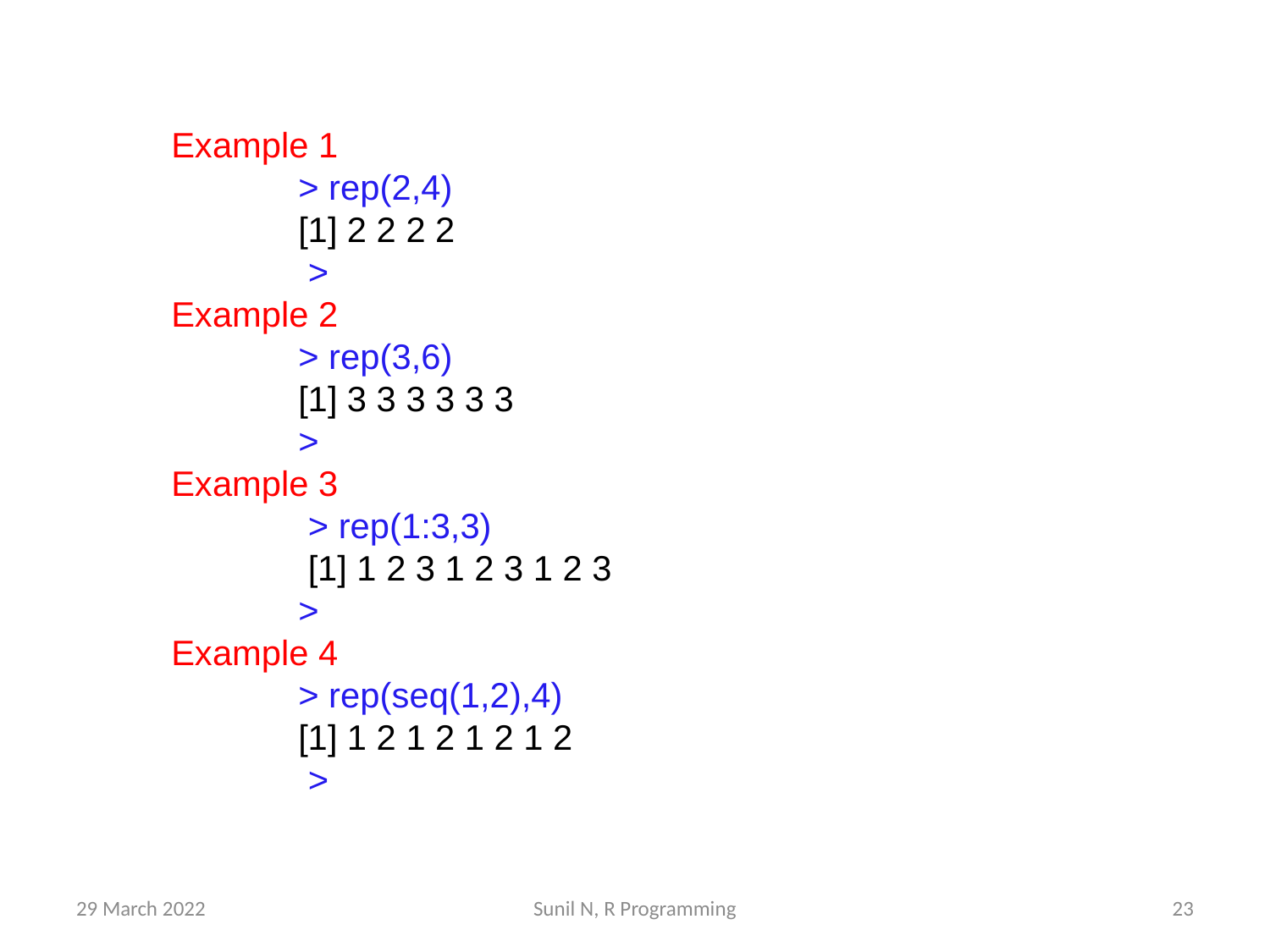

Example 1
	> rep(2,4)
	[1] 2 2 2 2
	 >
Example 2
	> rep(3,6)
	[1] 3 3 3 3 3 3
	>
Example 3
	 > rep(1:3,3)
	 [1] 1 2 3 1 2 3 1 2 3
	>
Example 4
	> rep(seq(1,2),4)
	[1] 1 2 1 2 1 2 1 2
	 >
29 March 2022
Sunil N, R Programming
23